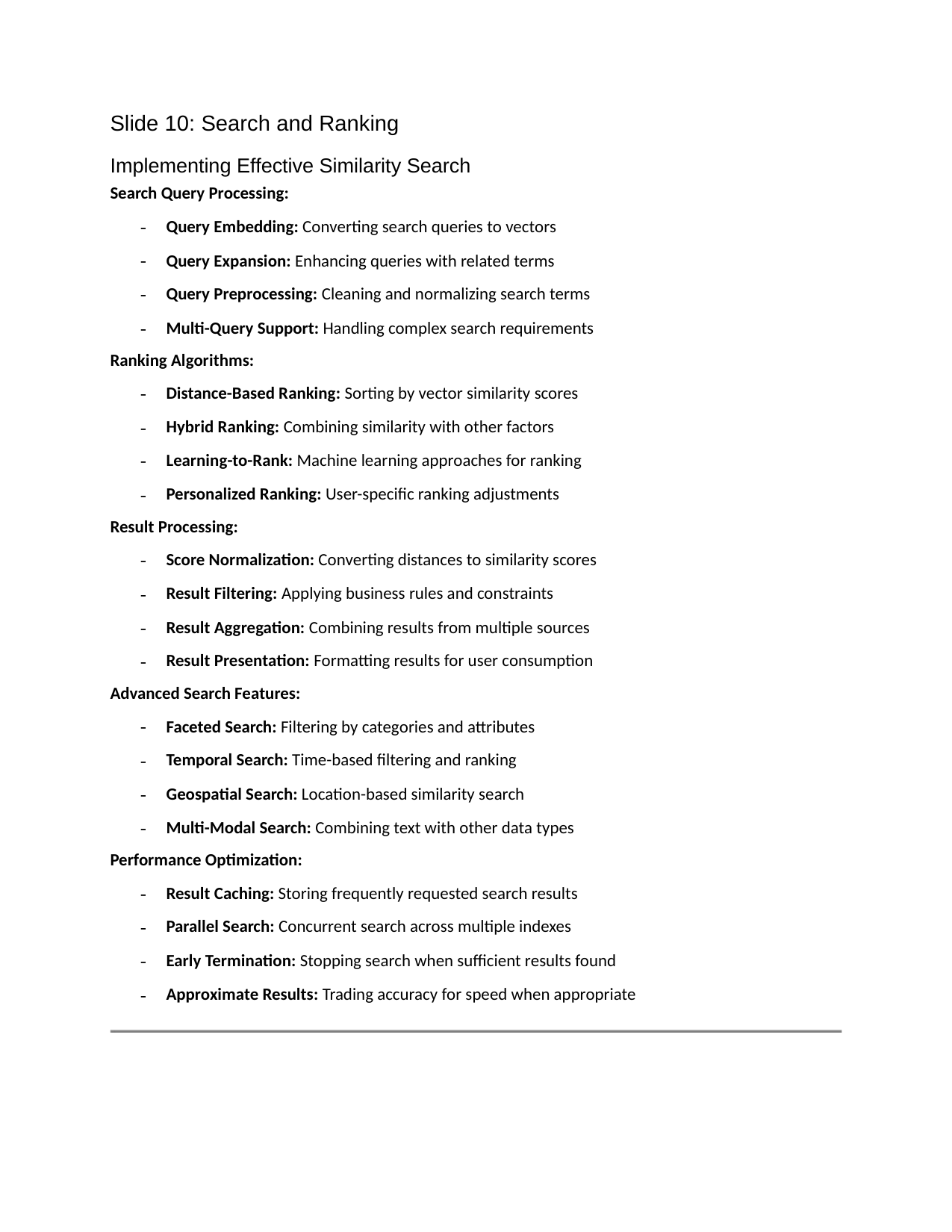

Slide 10: Search and Ranking
Implementing Effective Similarity Search
Search Query Processing:
Query Embedding: Converting search queries to vectors
Query Expansion: Enhancing queries with related terms
Query Preprocessing: Cleaning and normalizing search terms
Multi-Query Support: Handling complex search requirements
-
-
-
-
Ranking Algorithms:
Distance-Based Ranking: Sorting by vector similarity scores
-
-
-
-
Hybrid Ranking: Combining similarity with other factors
Learning-to-Rank: Machine learning approaches for ranking
Personalized Ranking: User-specific ranking adjustments
Result Processing:
Score Normalization: Converting distances to similarity scores
-
-
-
-
Result Filtering: Applying business rules and constraints
Result Aggregation: Combining results from multiple sources
Result Presentation: Formatting results for user consumption
Advanced Search Features:
Faceted Search: Filtering by categories and attributes
-
-
-
-
Temporal Search: Time-based filtering and ranking
Geospatial Search: Location-based similarity search
Multi-Modal Search: Combining text with other data types
Performance Optimization:
Result Caching: Storing frequently requested search results
-
-
-
-
Parallel Search: Concurrent search across multiple indexes
Early Termination: Stopping search when sufficient results found
Approximate Results: Trading accuracy for speed when appropriate